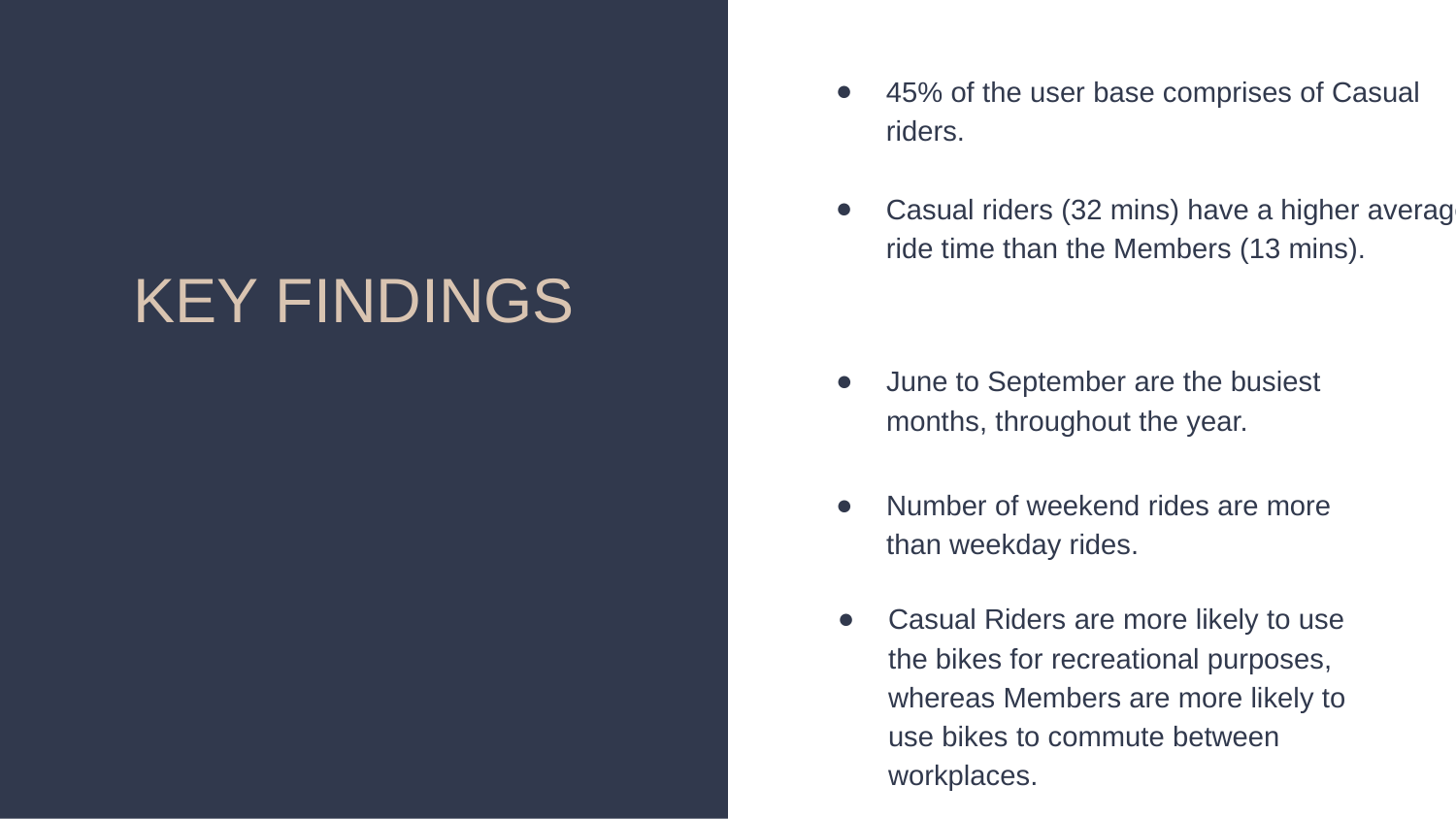

45% of the user base comprises of Casual riders.
#
Casual riders (32 mins) have a higher average ride time than the Members (13 mins).
KEY FINDINGS
June to September are the busiest months, throughout the year.
Number of weekend rides are more than weekday rides.
Casual Riders are more likely to use the bikes for recreational purposes, whereas Members are more likely to use bikes to commute between workplaces.